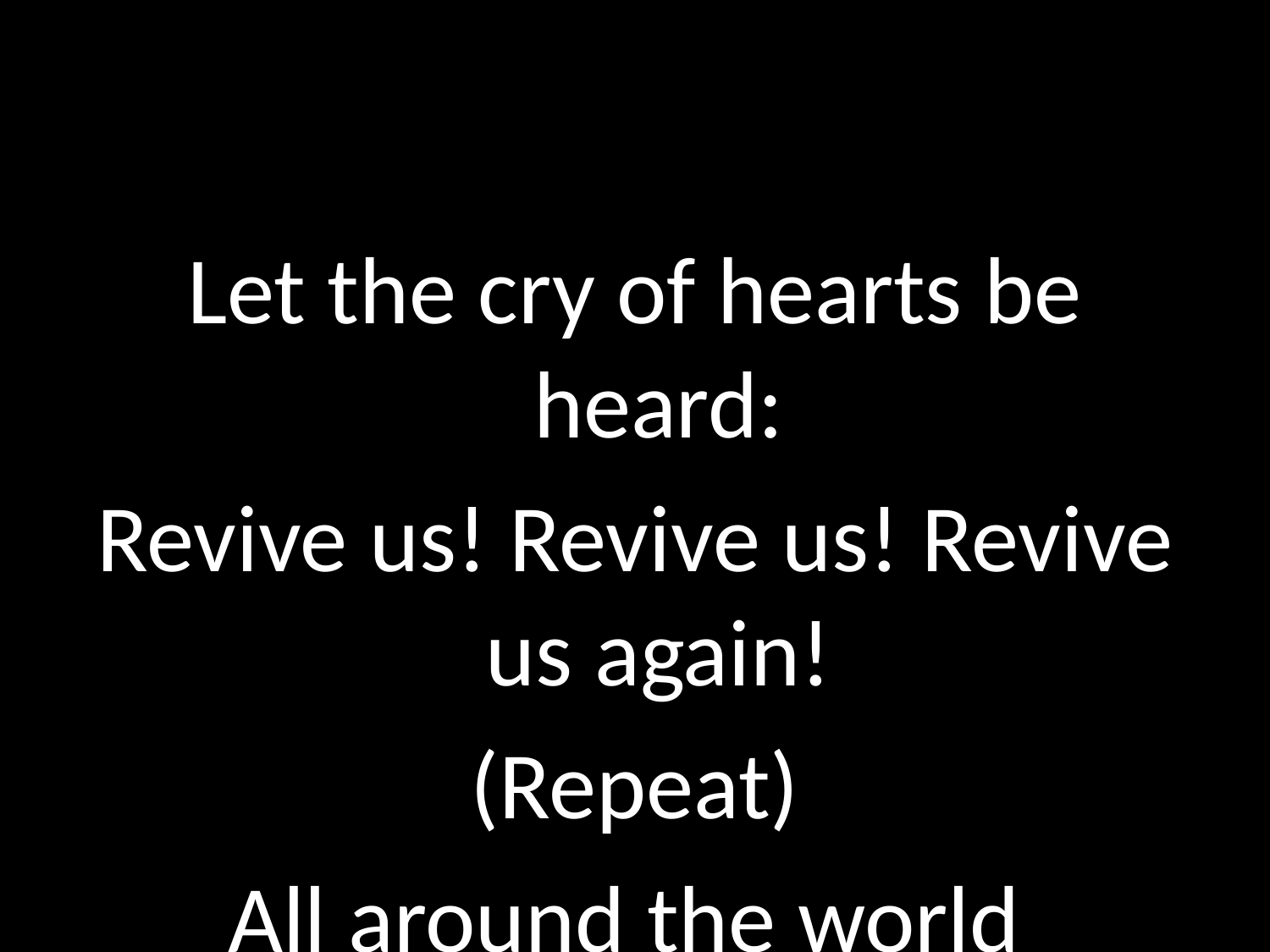

#
Let the cry of hearts be heard:
Revive us! Revive us! Revive us again!
(Repeat)
All around the world